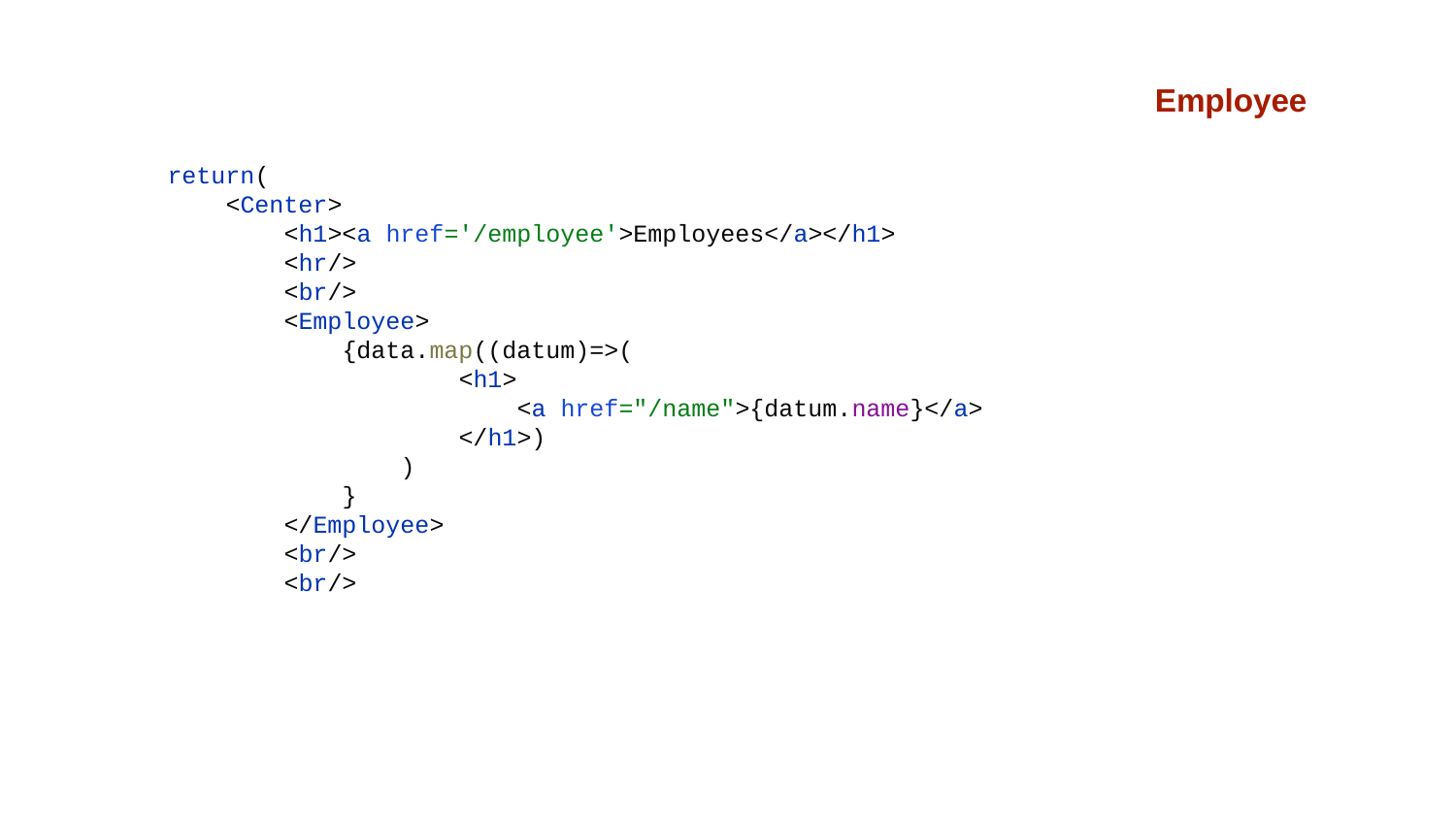

Employee
   return(
       <Center>
           <h1><a href='/employee'>Employees</a></h1>
           <hr/>
           <br/>
           <Employee>
               {data.map((datum)=>(
                       <h1>
                           <a href="/name">{datum.name}</a>
                       </h1>)
                   )
               }
           </Employee>
           <br/>
           <br/>